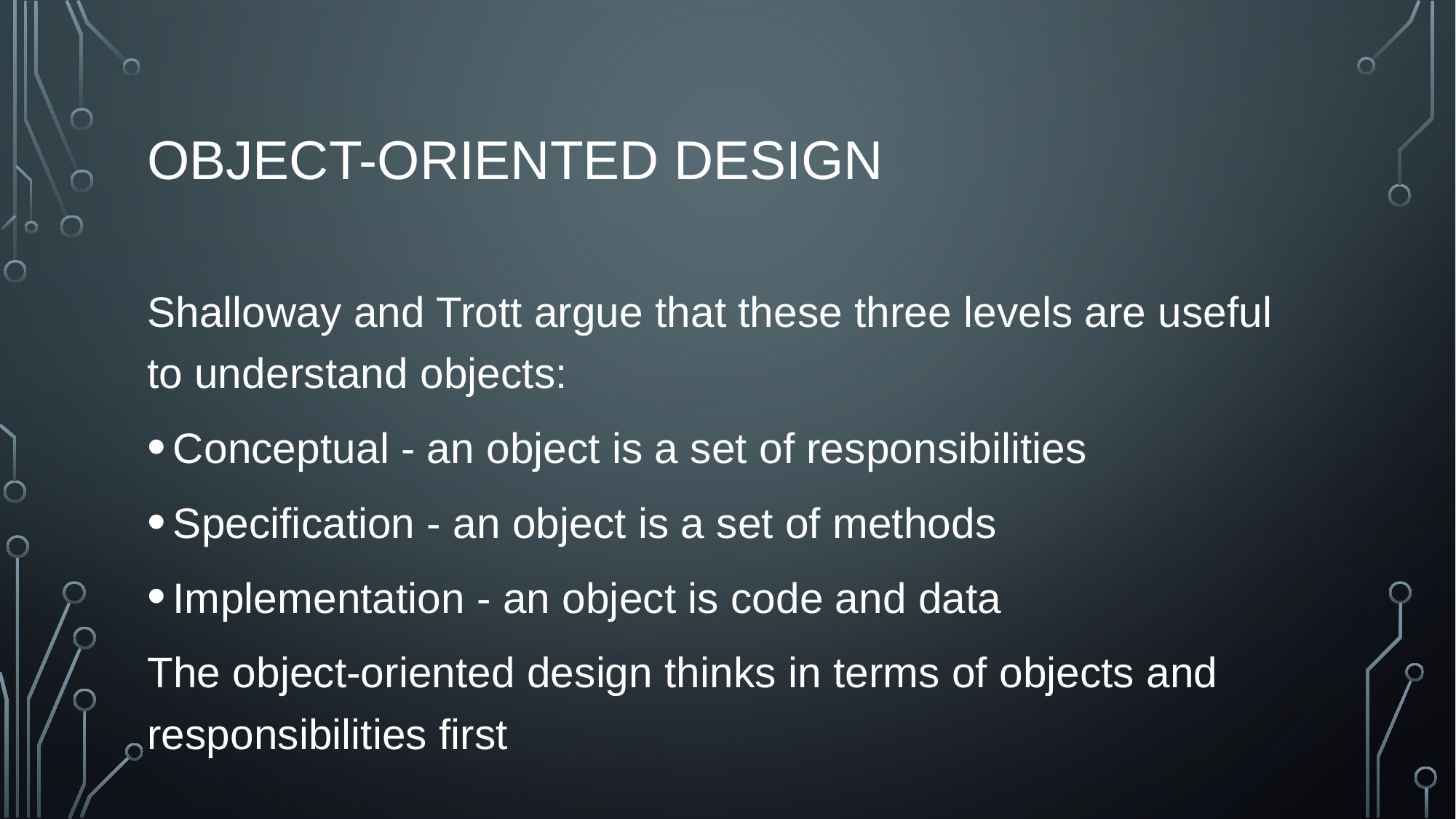

# Object-oriented design
Shalloway and Trott argue that these three levels are useful to understand objects:
Conceptual - an object is a set of responsibilities
Specification - an object is a set of methods
Implementation - an object is code and data
The object-oriented design thinks in terms of objects and responsibilities first